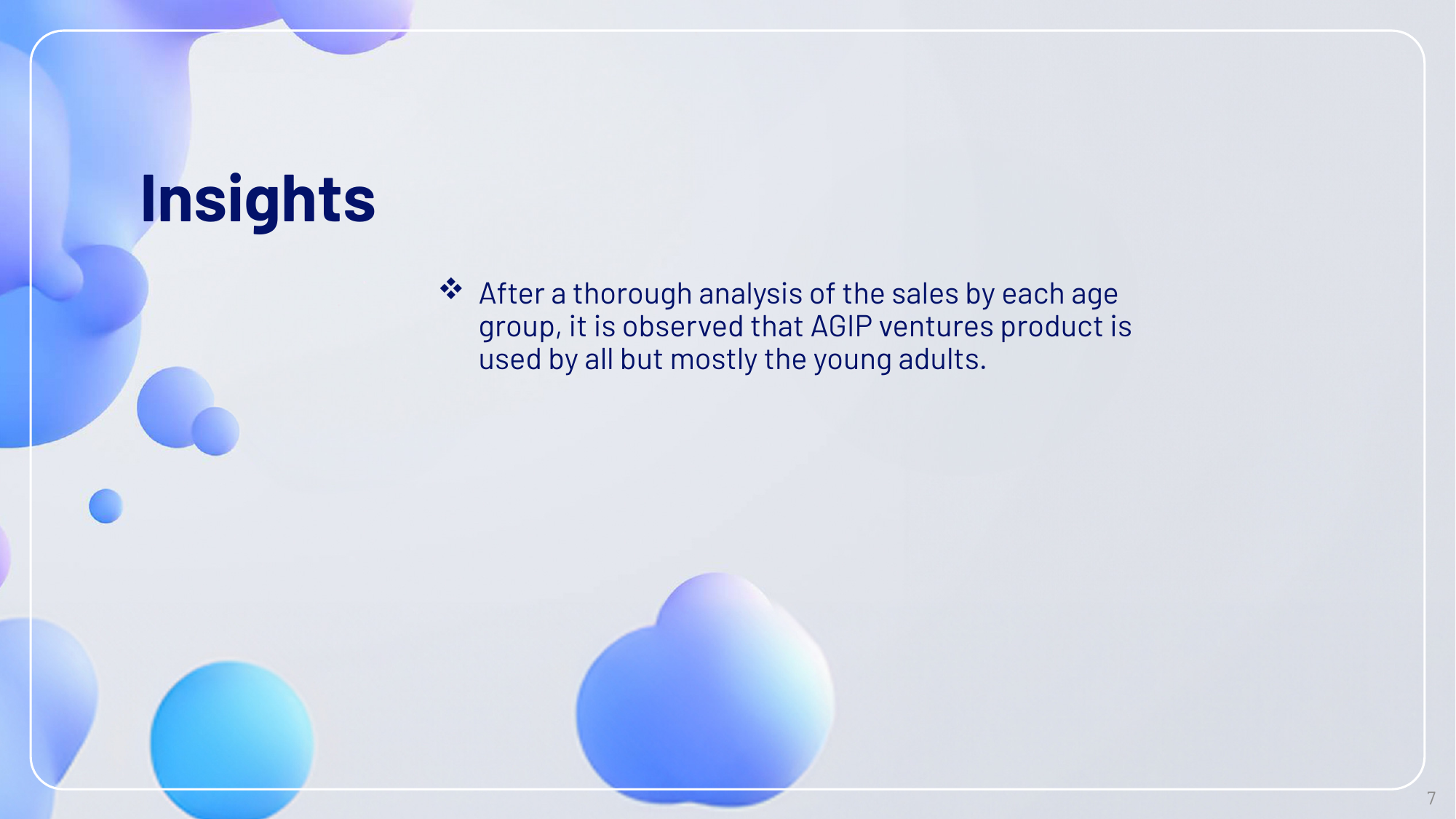

# Insights
After a thorough analysis of the sales by each age group, it is observed that AGIP ventures product is used by all but mostly the young adults.
7